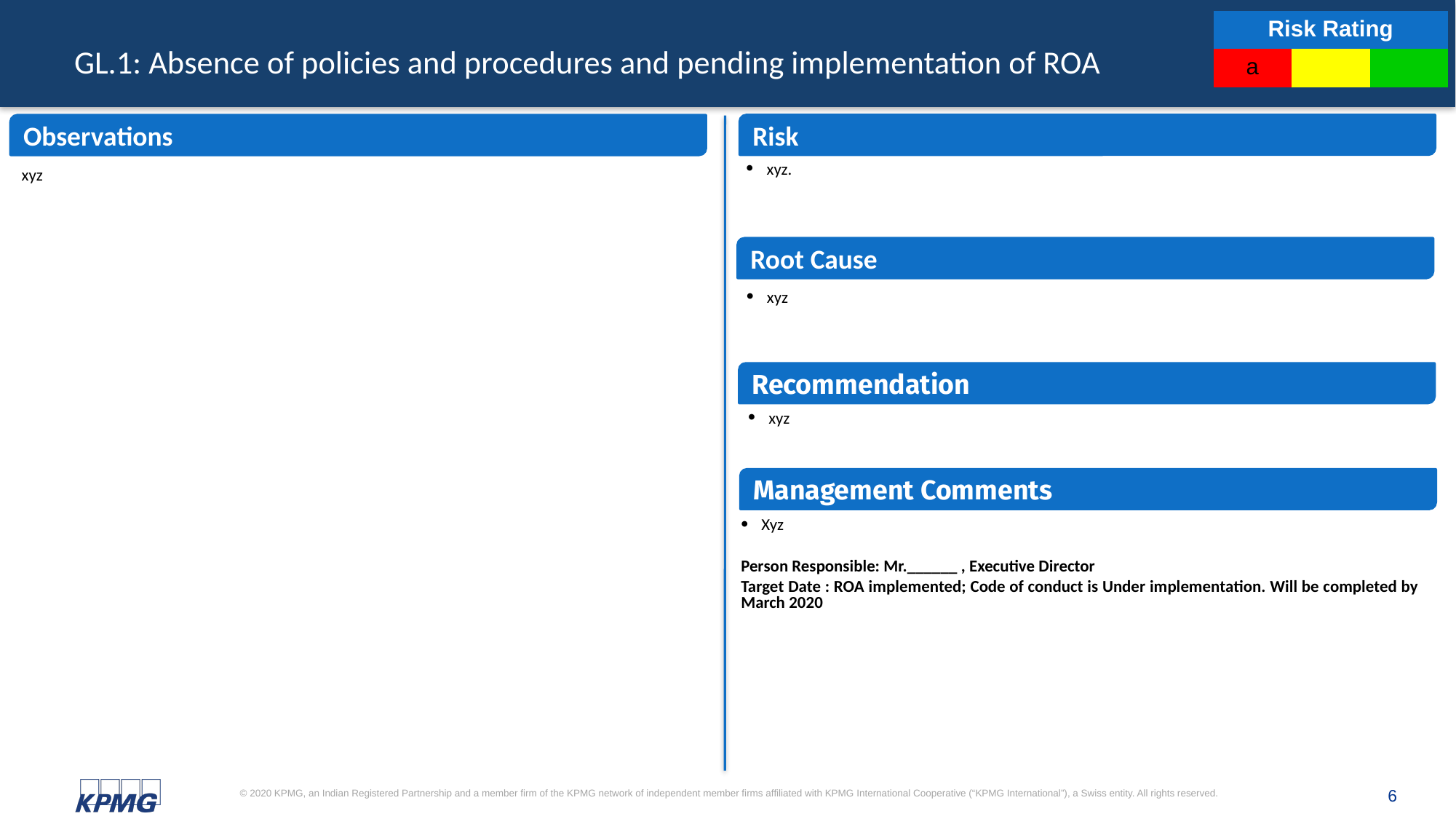

| Risk Rating |  |  |
| --- | --- | --- |
| a |  |  |
# GL.1: Absence of policies and procedures and pending implementation of ROA
Risk
Observations
xyz

xyz.
Root Cause
xyz

Recommendation
xyz
Management Comments
Xyz

Person Responsible: Mr.______ , Executive Director
Target Date : ROA implemented; Code of conduct is Under implementation. Will be completed by March 2020